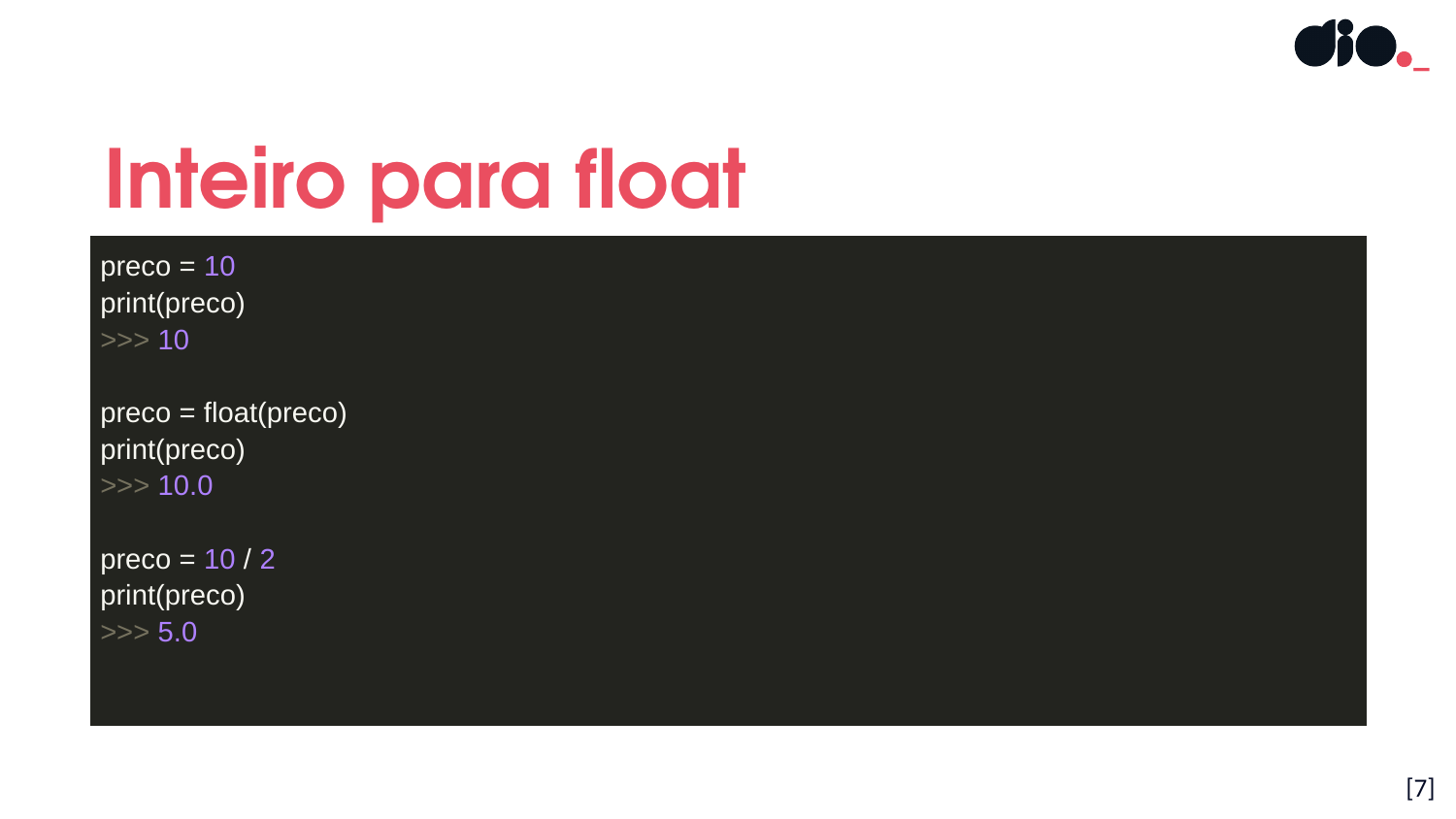

Inteiro para float

| preco = 10 print(preco) >>> 10 preco = float(preco) print(preco) >>> 10.0 preco = 10 / 2 print(preco) >>> 5.0 |
| --- |
[7]